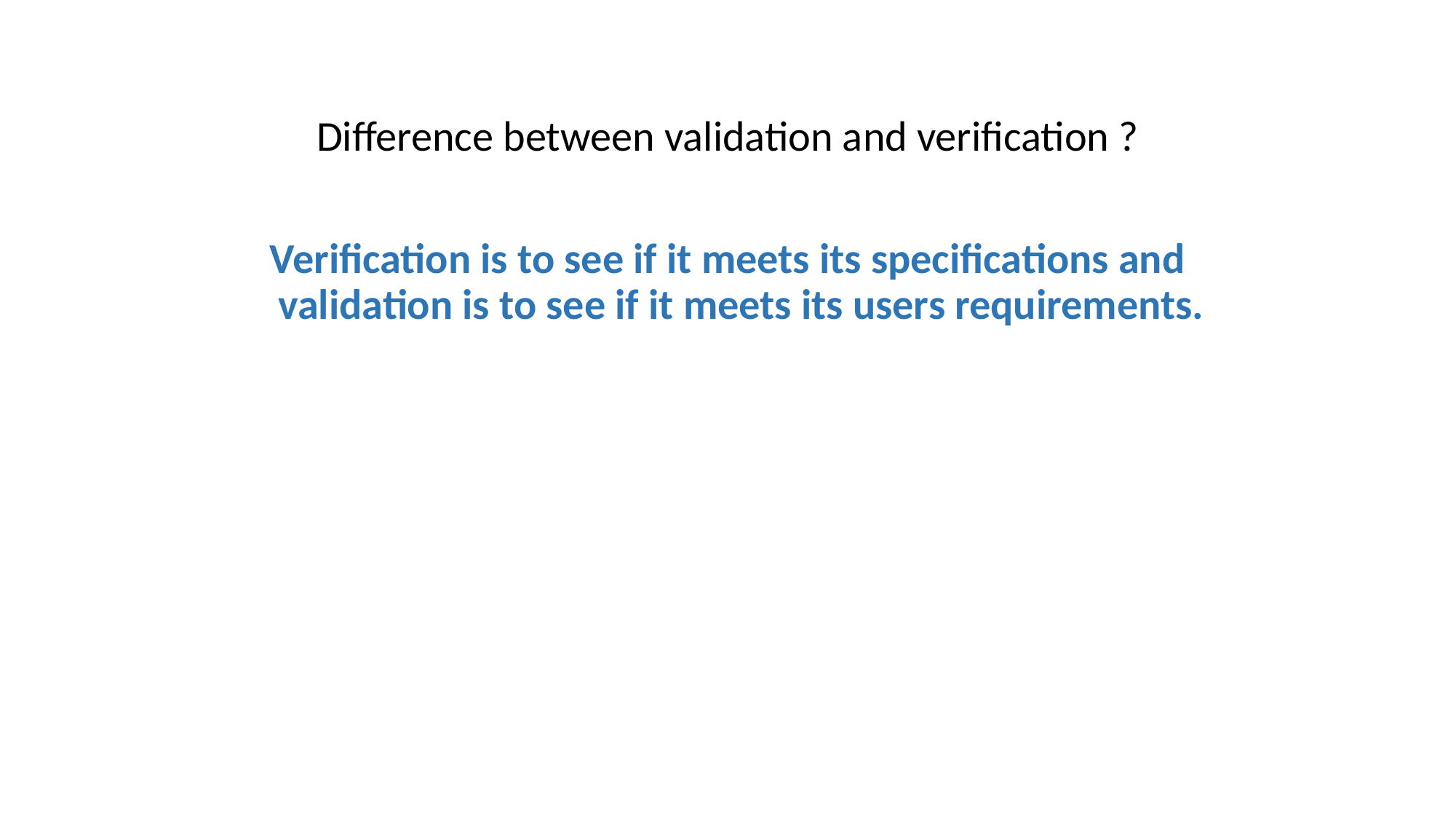

#
Difference between validation and verification ?

Verification is to see if it meets its specifications and validation is to see if it meets its users requirements.